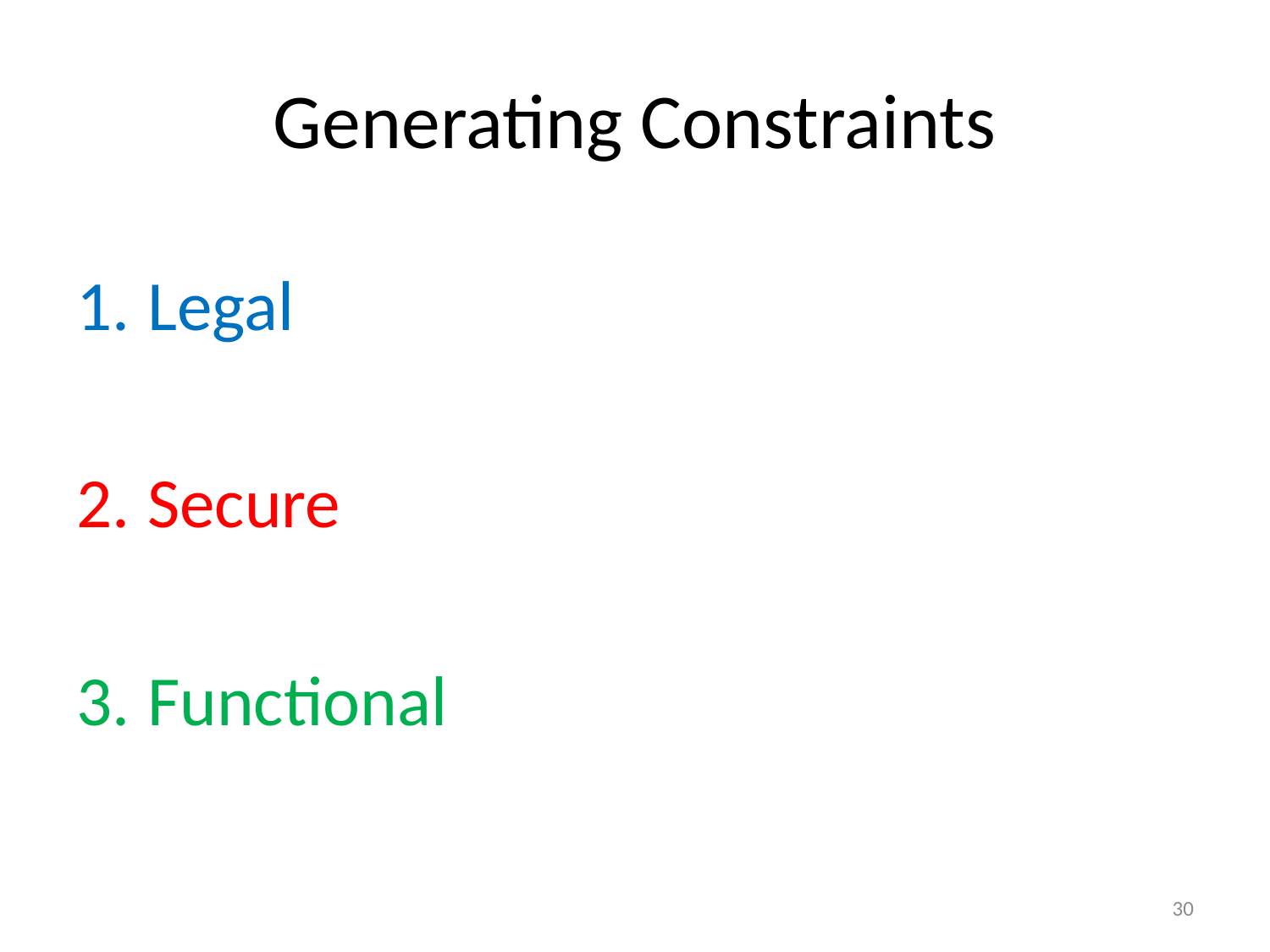

# Generating Constraints
Legal

Secure

Functional
30